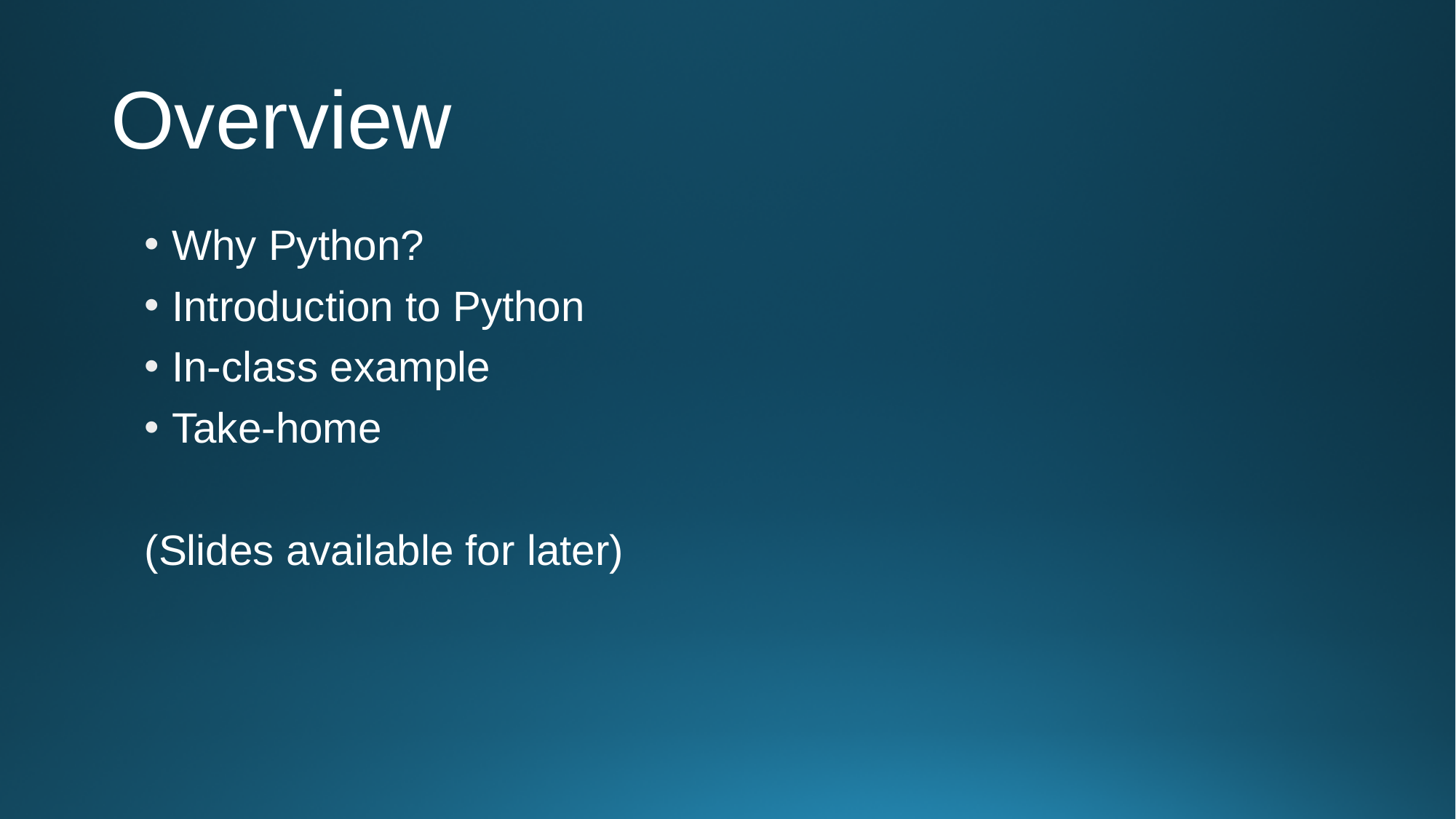

# Overview
Why Python?
Introduction to Python
In-class example
Take-home

(Slides available for later)